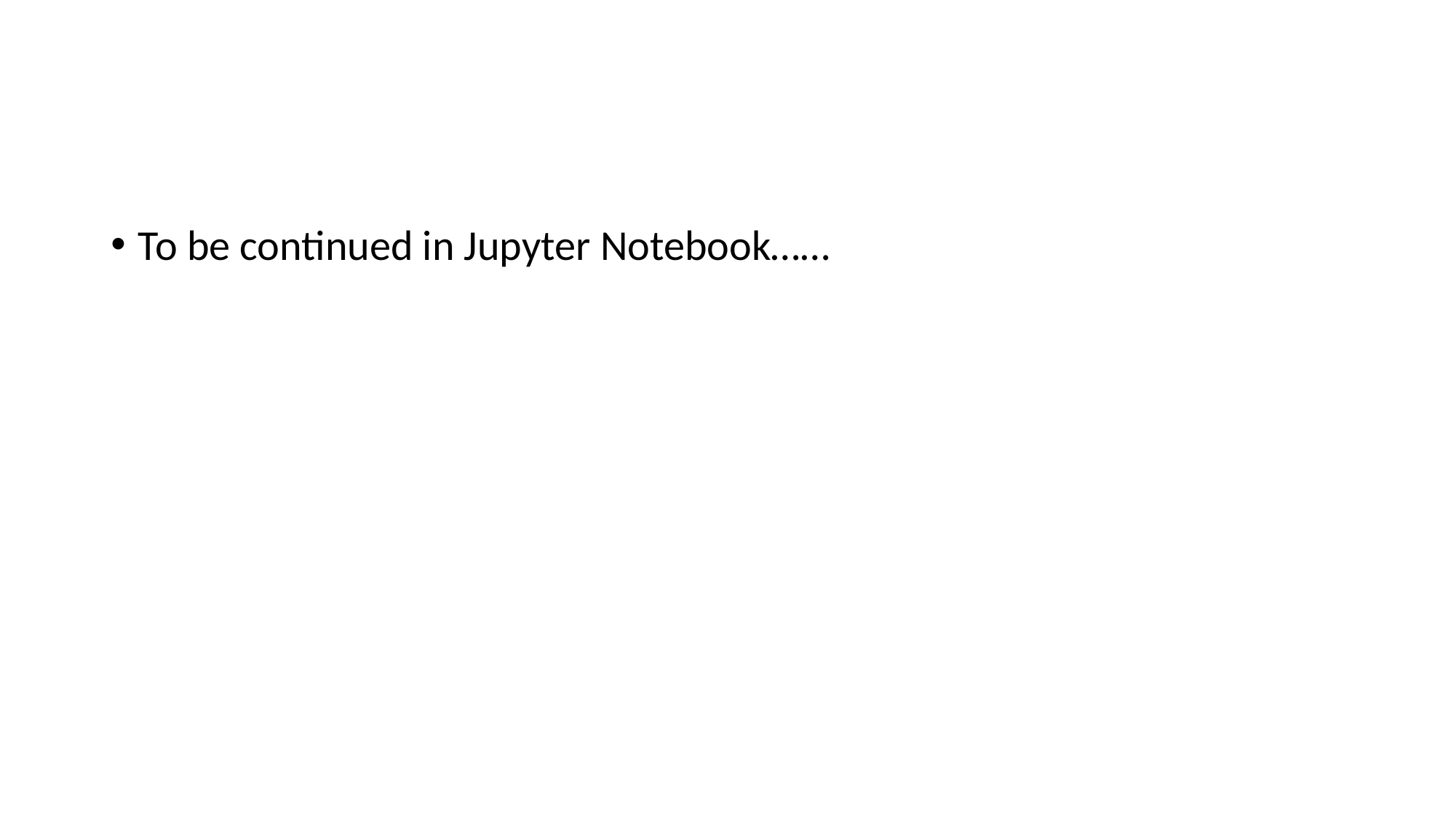

#
To be continued in Jupyter Notebook……